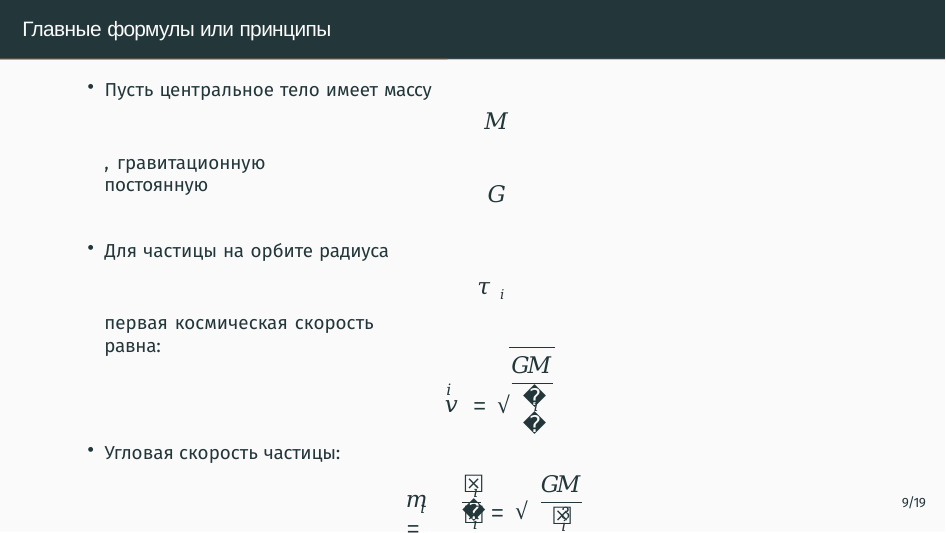

# Главные формулы или принципы

Пусть центральное тело имеет массу
𝑀

𝐺

𝜏𝑖

𝑣 = √
, гравитационную постоянную
Для частицы на орбите радиуса
первая космическая скорость равна:

𝐺𝑀
𝑖
𝜏

𝑖
Угловая скорость частицы:

𝑣
𝐺𝑀
𝑖
𝑚 =
= √
9/19
𝑖
3
𝜏
𝜏

𝑖
𝑖